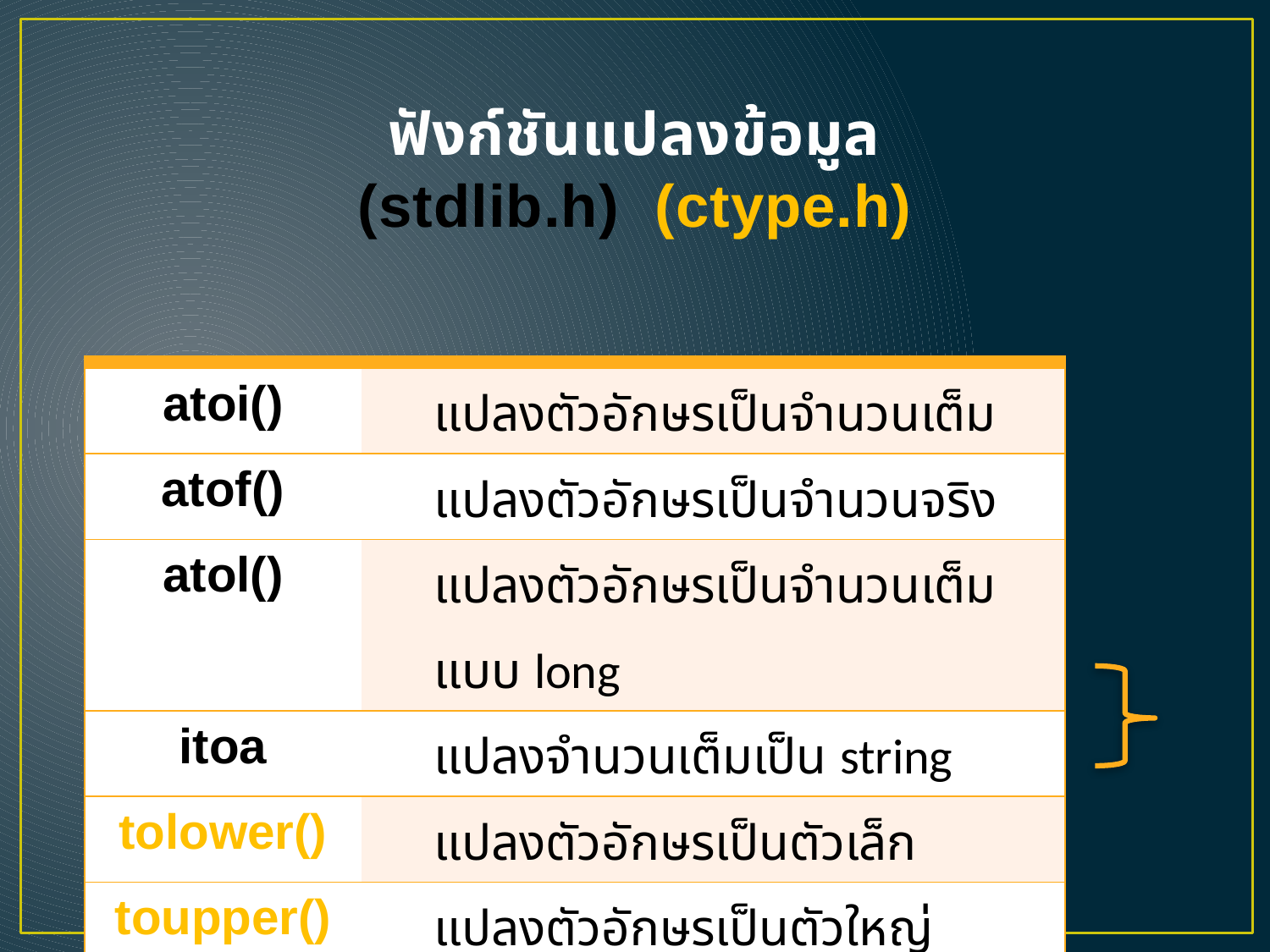

# ฟังก์ชันแปลงข้อมูล (stdlib.h)  (ctype.h)
|  |  |
| --- | --- |
| atoi() | แปลงตัวอักษรเป็นจำนวนเต็ม |
| atof() | แปลงตัวอักษรเป็นจำนวนจริง |
| atol() | แปลงตัวอักษรเป็นจำนวนเต็มแบบ long |
| itoa | แปลงจำนวนเต็มเป็น string |
| tolower() | แปลงตัวอักษรเป็นตัวเล็ก |
| toupper() | แปลงตัวอักษรเป็นตัวใหญ่ |